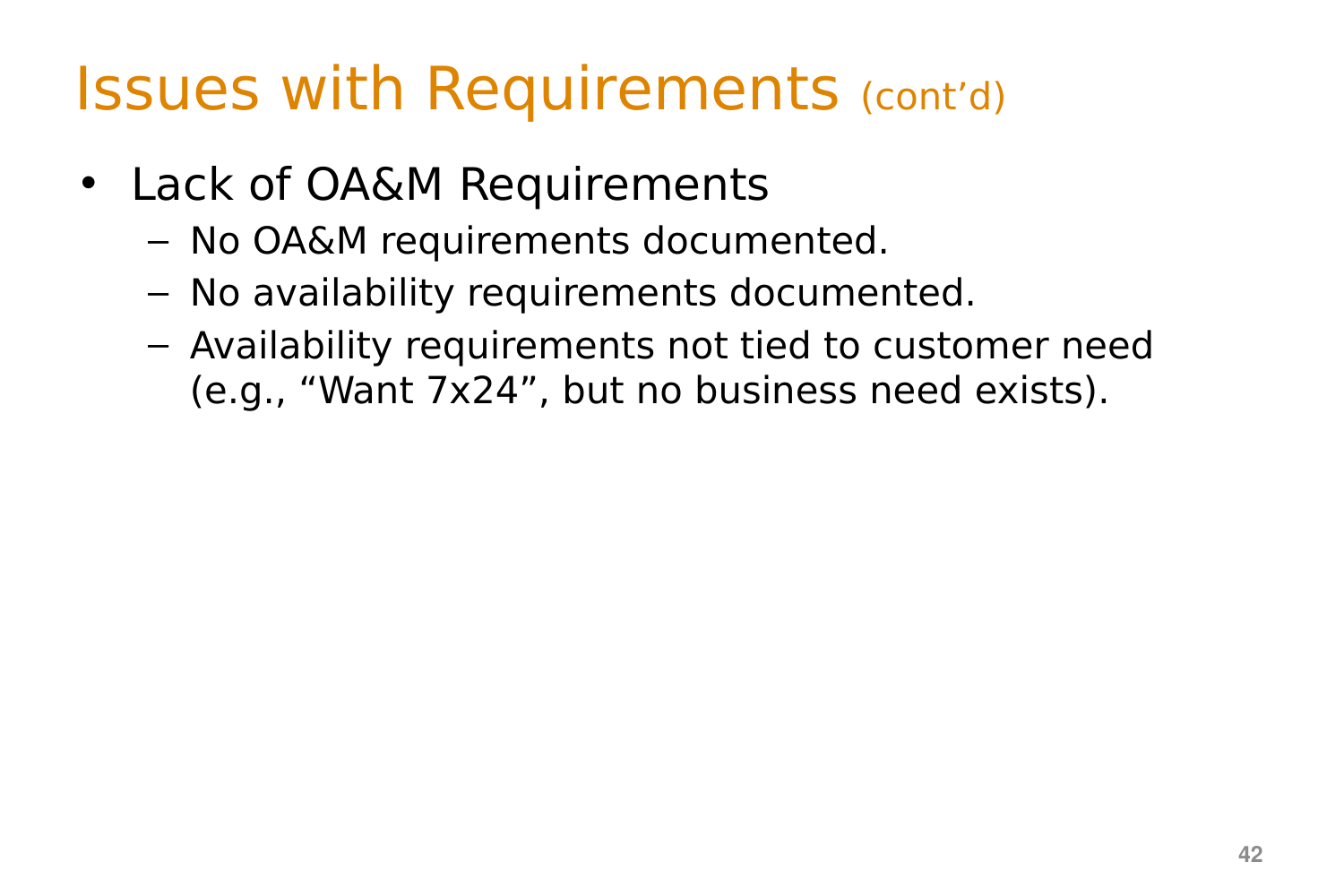

# Issues with Requirements (cont’d)
Lack of OA&M Requirements
No OA&M requirements documented.
No availability requirements documented.
Availability requirements not tied to customer need
(e.g., “Want 7x24”, but no business need exists).
42